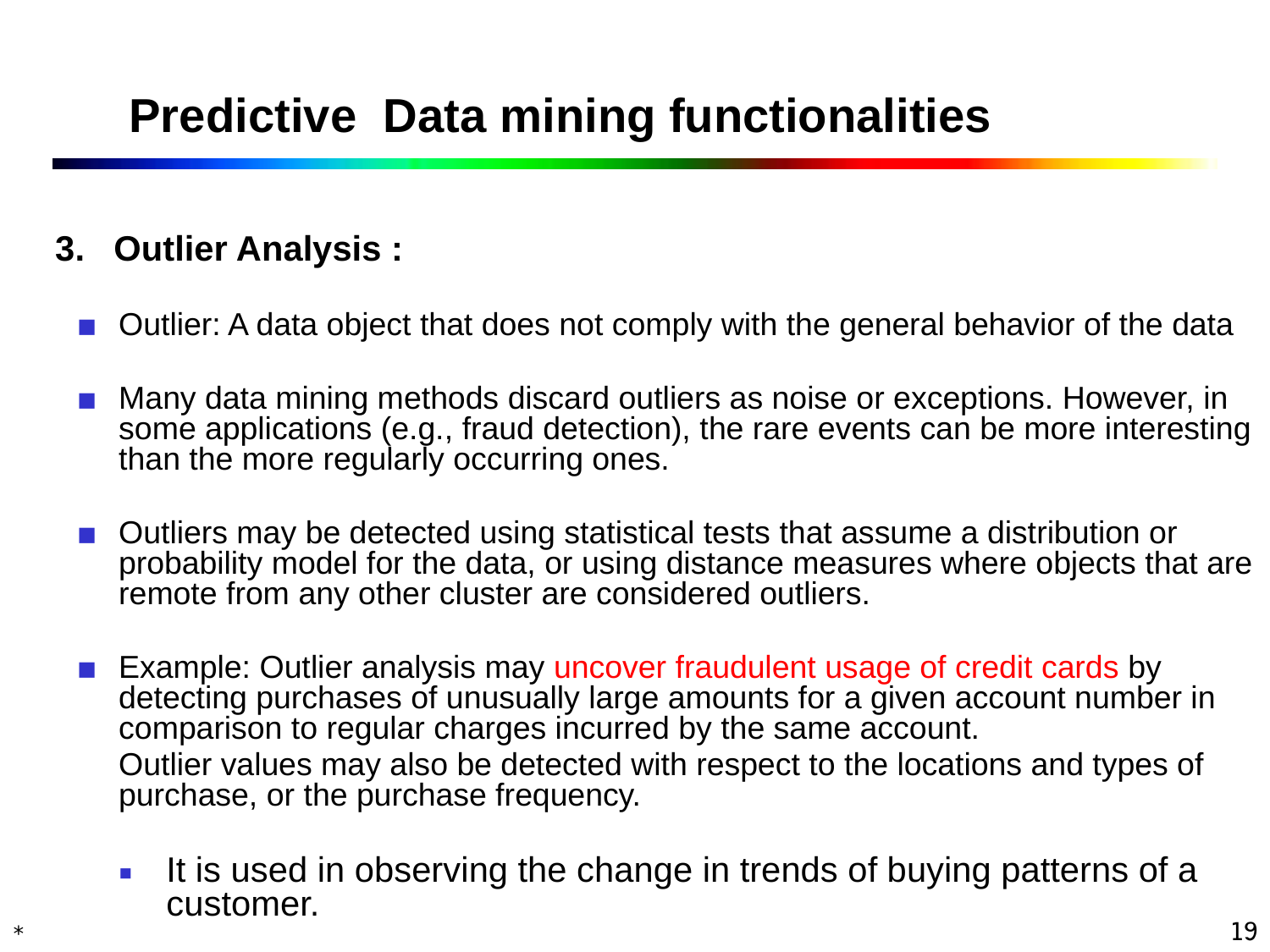

# Predictive  Data mining functionalities

3.   Outlier Analysis :

Outlier: A data object that does not comply with the general behavior of the data

Many data mining methods discard outliers as noise or exceptions. However, in some applications (e.g., fraud detection), the rare events can be more interesting than the more regularly occurring ones.

Outliers may be detected using statistical tests that assume a distribution or probability model for the data, or using distance measures where objects that are remote from any other cluster are considered outliers.

Example: Outlier analysis may uncover fraudulent usage of credit cards by detecting purchases of unusually large amounts for a given account number in comparison to regular charges incurred by the same account.
Outlier values may also be detected with respect to the locations and types of purchase, or the purchase frequency.

It is used in observing the change in trends of buying patterns of a customer.
*
19